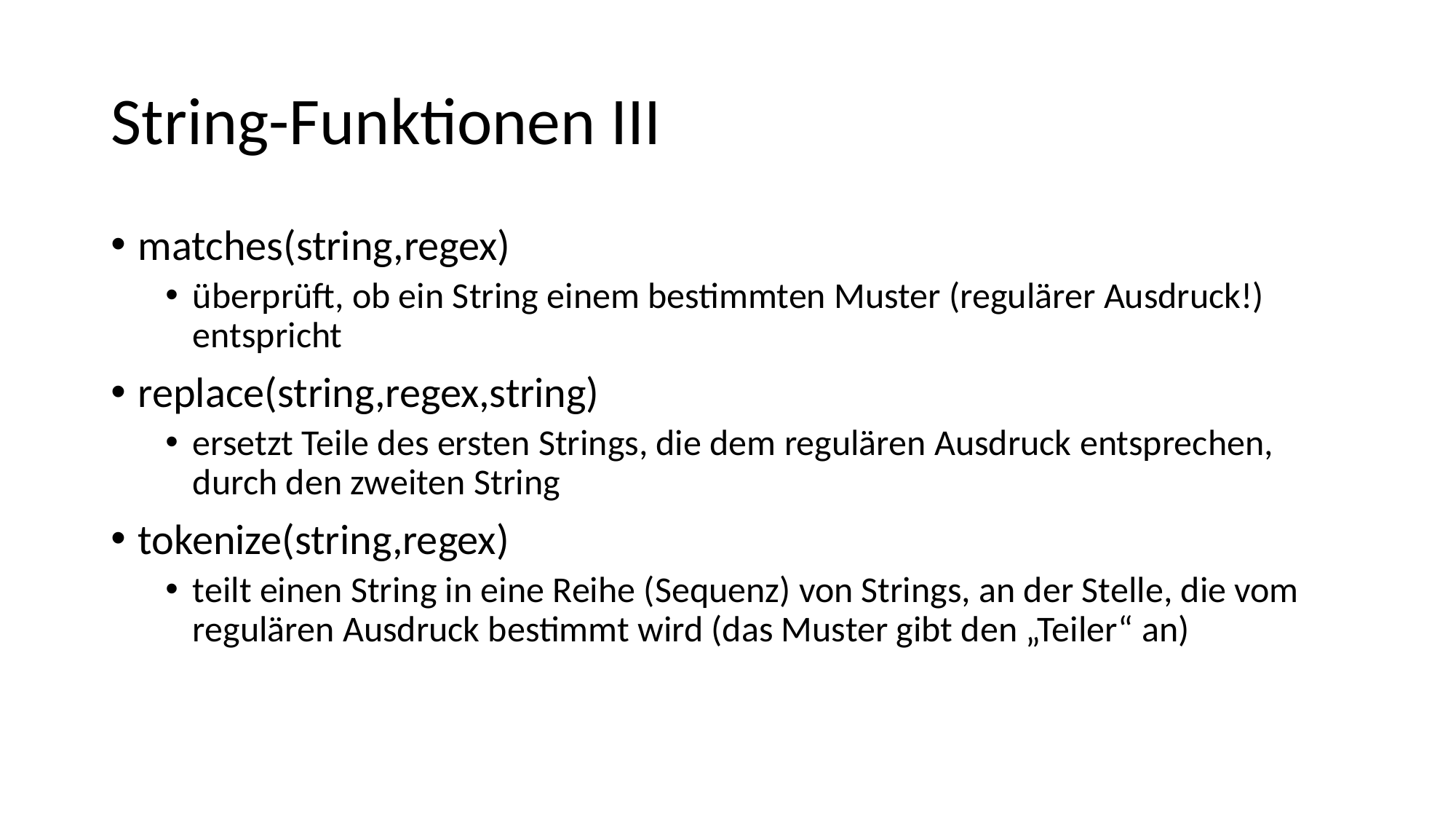

# String-Funktionen III
matches(string,regex)
überprüft, ob ein String einem bestimmten Muster (regulärer Ausdruck!) entspricht
replace(string,regex,string)
ersetzt Teile des ersten Strings, die dem regulären Ausdruck entsprechen, durch den zweiten String
tokenize(string,regex)
teilt einen String in eine Reihe (Sequenz) von Strings, an der Stelle, die vom regulären Ausdruck bestimmt wird (das Muster gibt den „Teiler“ an)